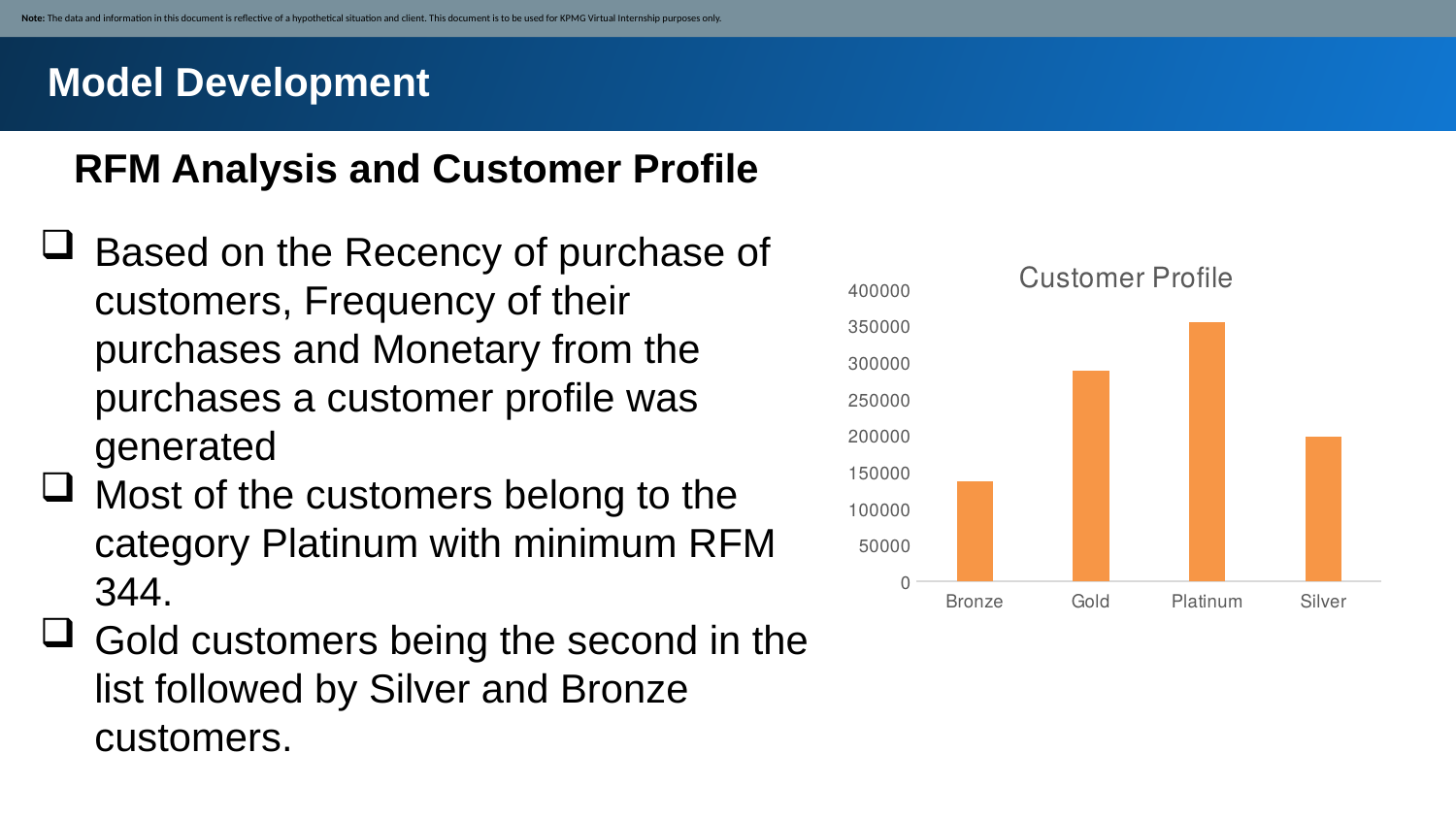

Note: The data and information in this document is reflective of a hypothetical situation and client. This document is to be used for KPMG Virtual Internship purposes only.
Model Development
RFM Analysis and Customer Profile

Based on the Recency of purchase of customers, Frequency of their purchases and Monetary from the purchases a customer profile was generated
Most of the customers belong to the category Platinum with minimum RFM 344.
Gold customers being the second in the list followed by Silver and Bronze customers.

### Chart: Customer Profile

| Category | Total |
|---|---|
| Bronze | 136547.0 |
| Gold | 288519.0 |
| Platinum | 353686.0 |
| Silver | 197139.0 |